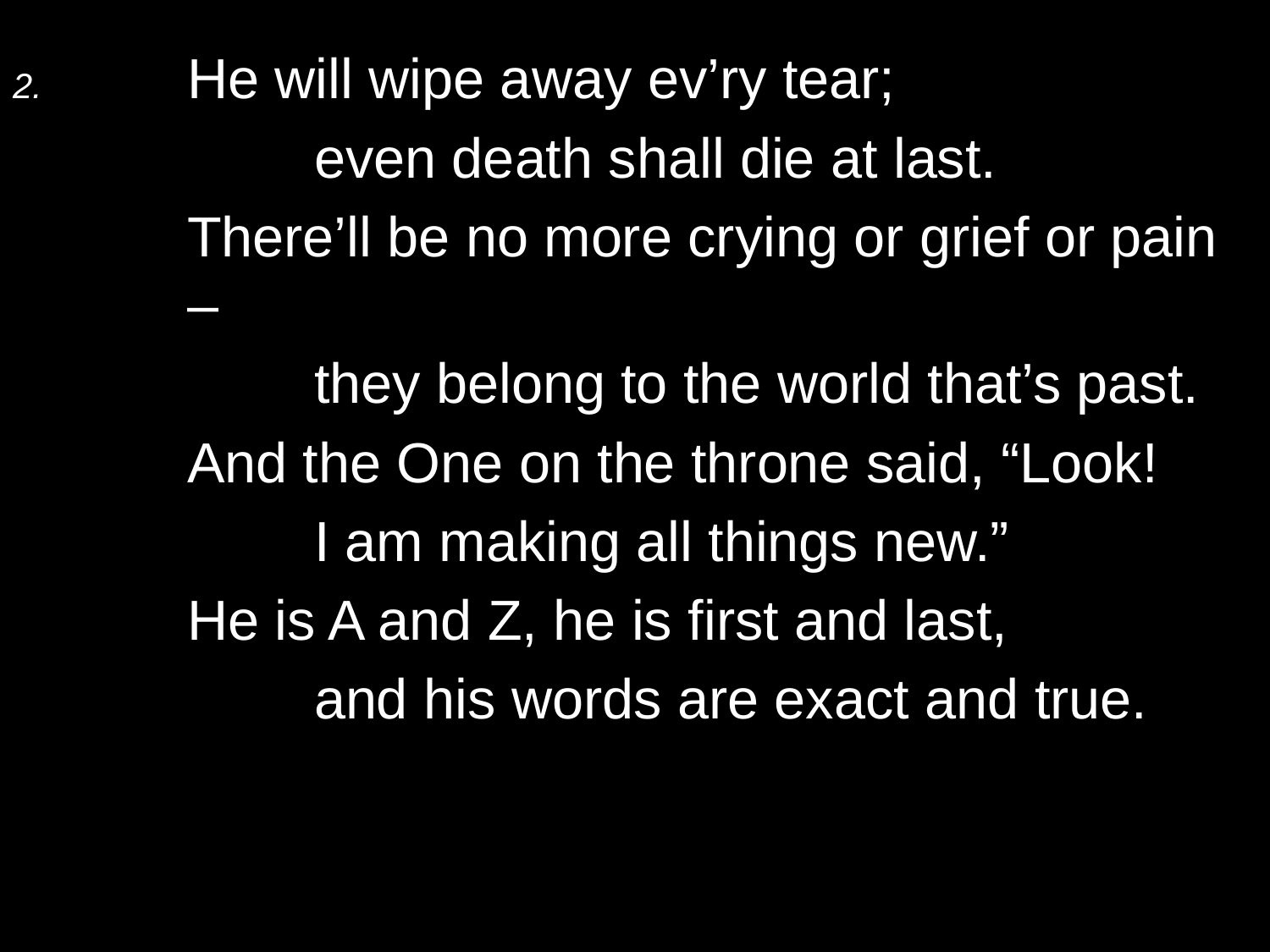

2.	He will wipe away ev’ry tear;
		even death shall die at last.
	There’ll be no more crying or grief or pain –
		they belong to the world that’s past.
	And the One on the throne said, “Look!
		I am making all things new.”
	He is A and Z, he is first and last,
		and his words are exact and true.